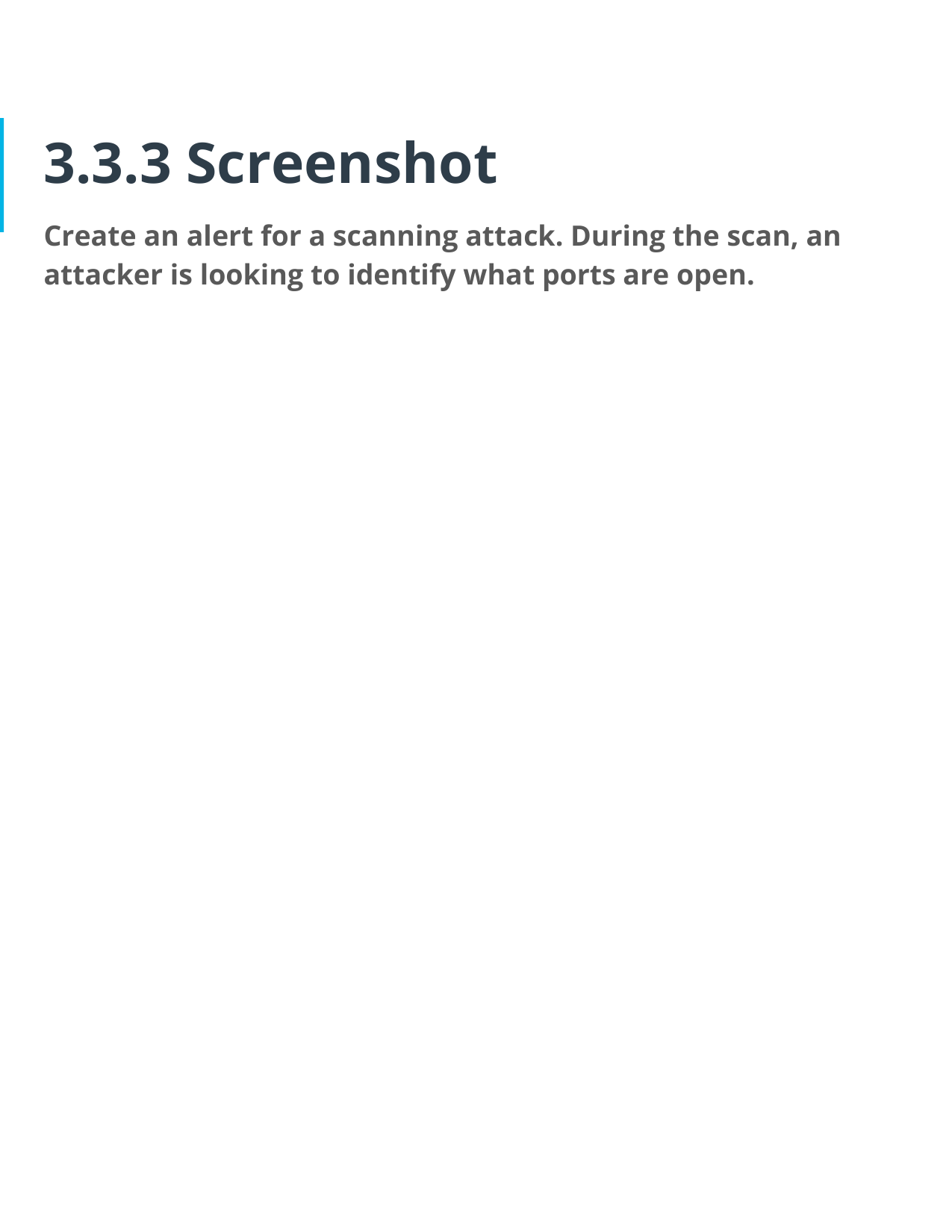

# 3.3.3 Screenshot
Create an alert for a scanning attack. During the scan, an attacker is looking to identify what ports are open.